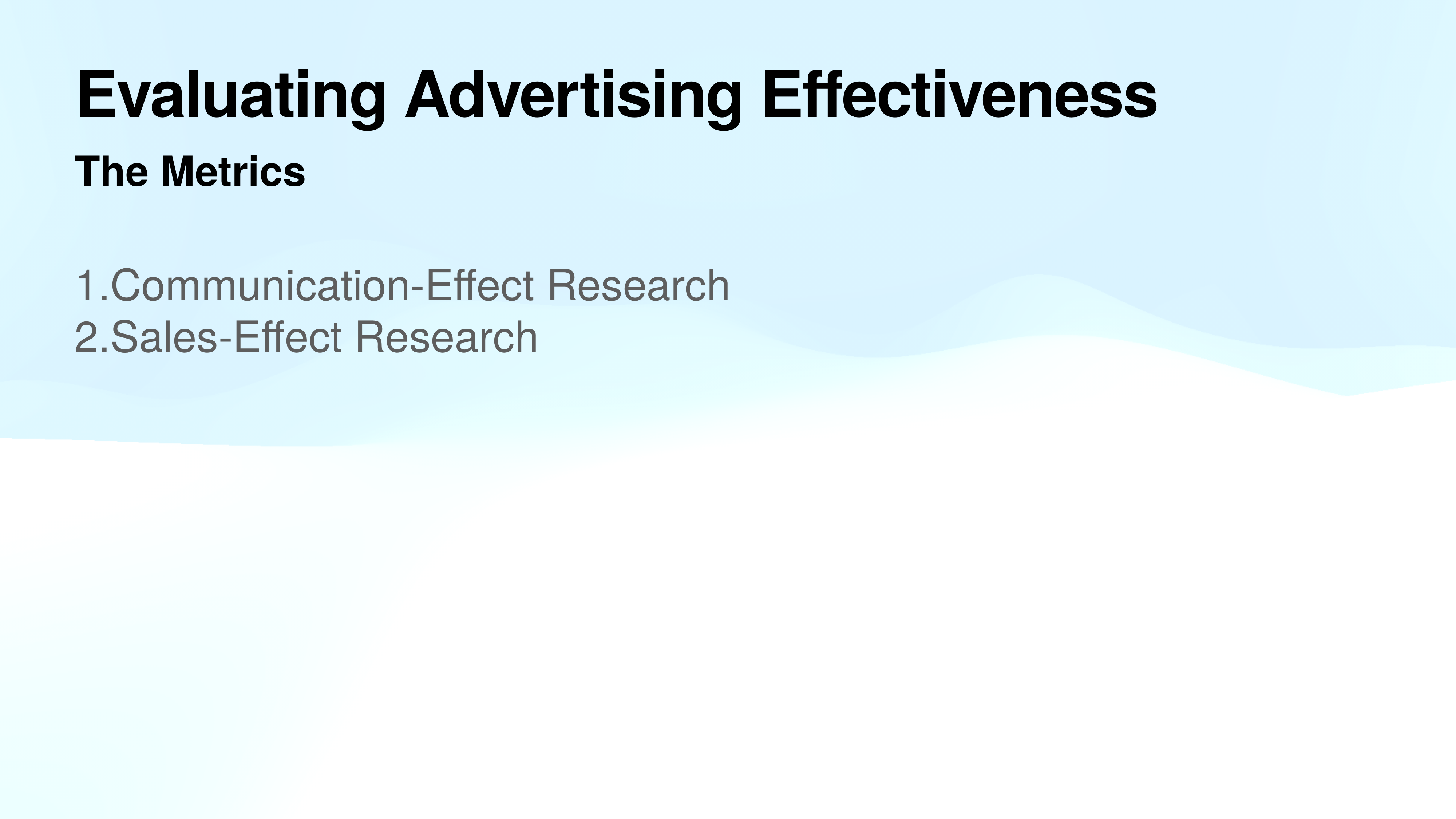

# Evaluating Advertising Effectiveness
The Metrics
Communication-Effect Research
Sales-Effect Research